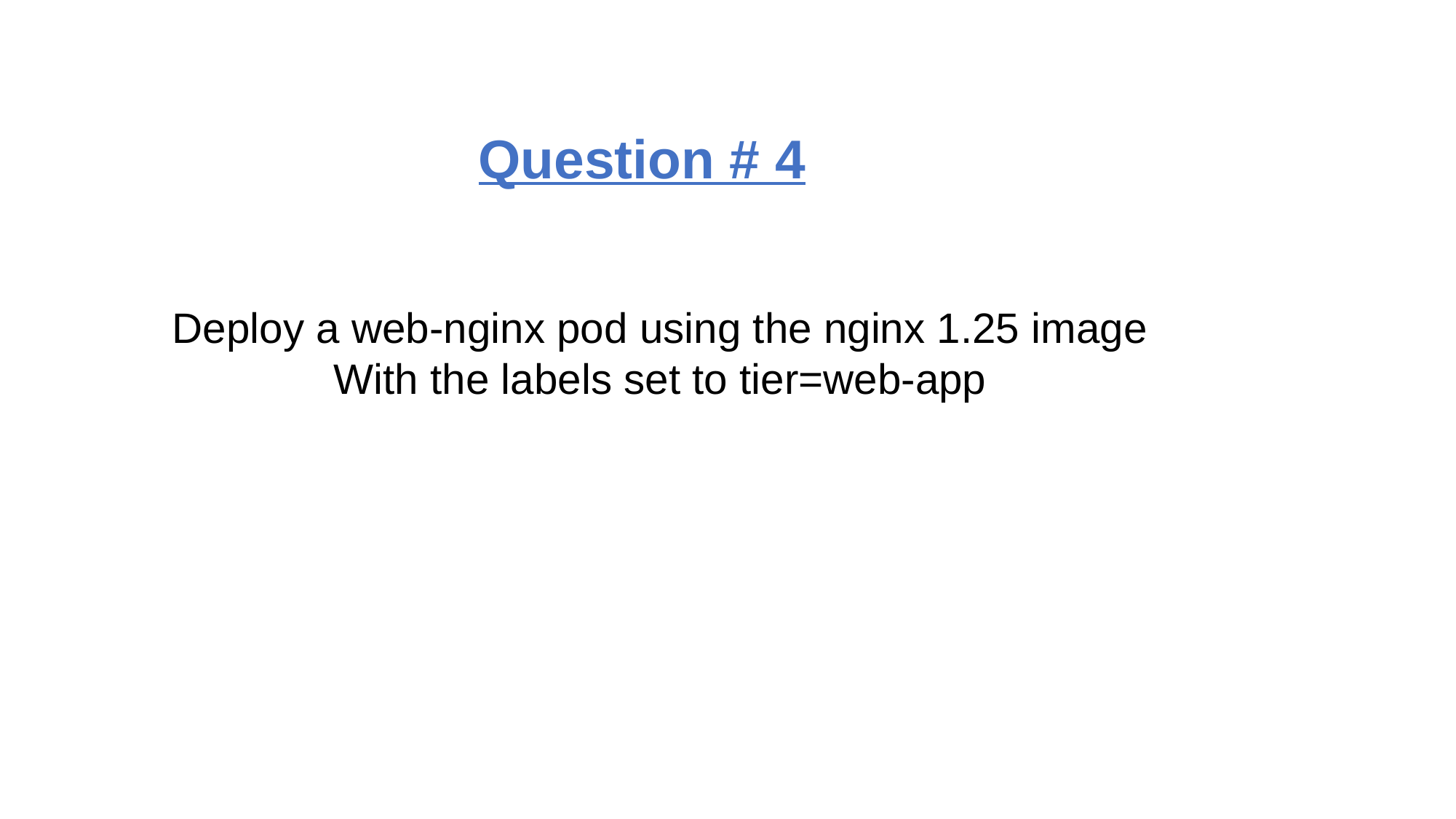

Question # 4
Deploy a web-nginx pod using the nginx 1.25 image
With the labels set to tier=web-app